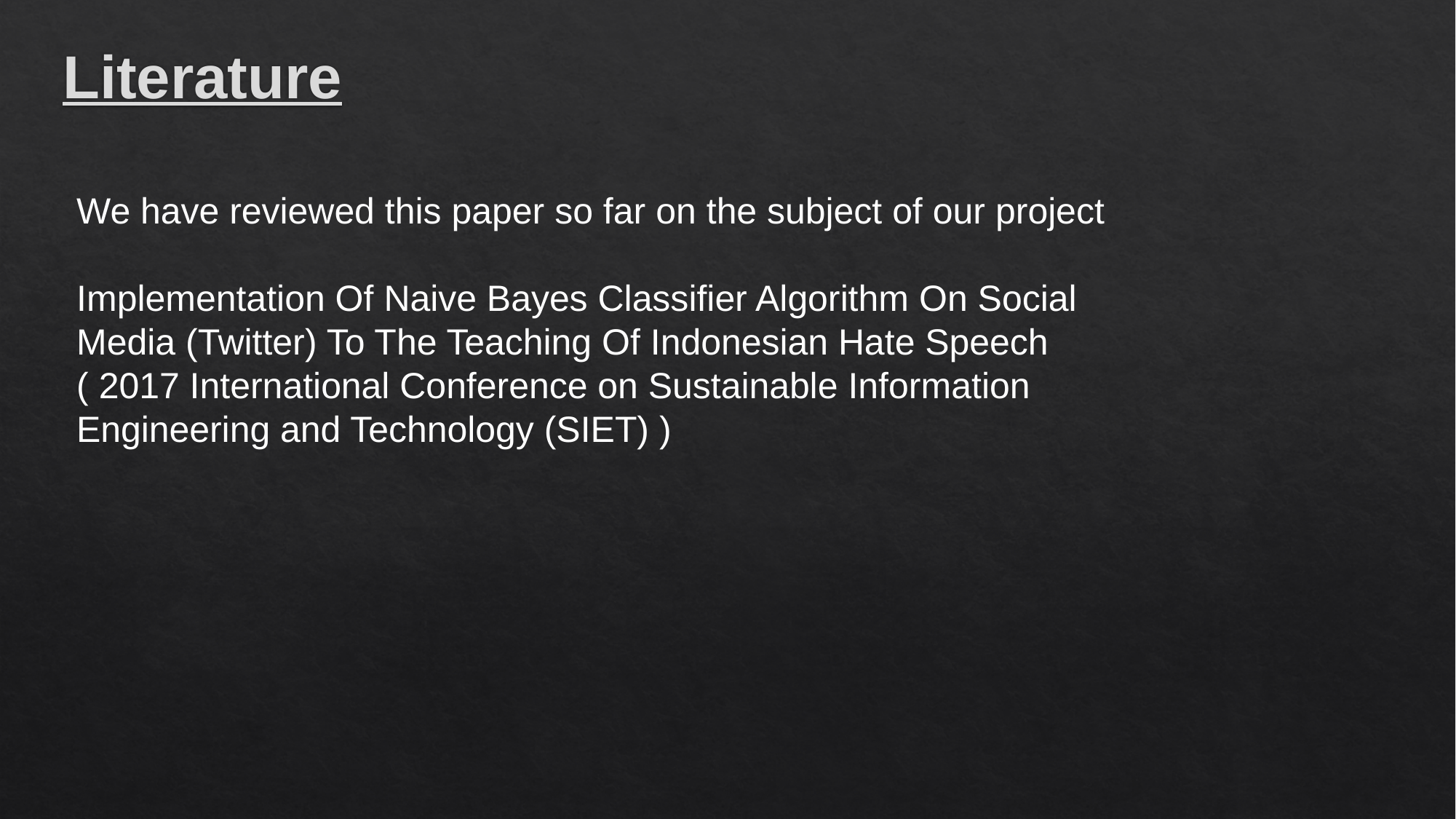

# Literature
We have reviewed this paper so far on the subject of our project

Implementation Of Naive Bayes Classifier Algorithm On Social Media (Twitter) To The Teaching Of Indonesian Hate Speech ( 2017 International Conference on Sustainable Information Engineering and Technology (SIET) )